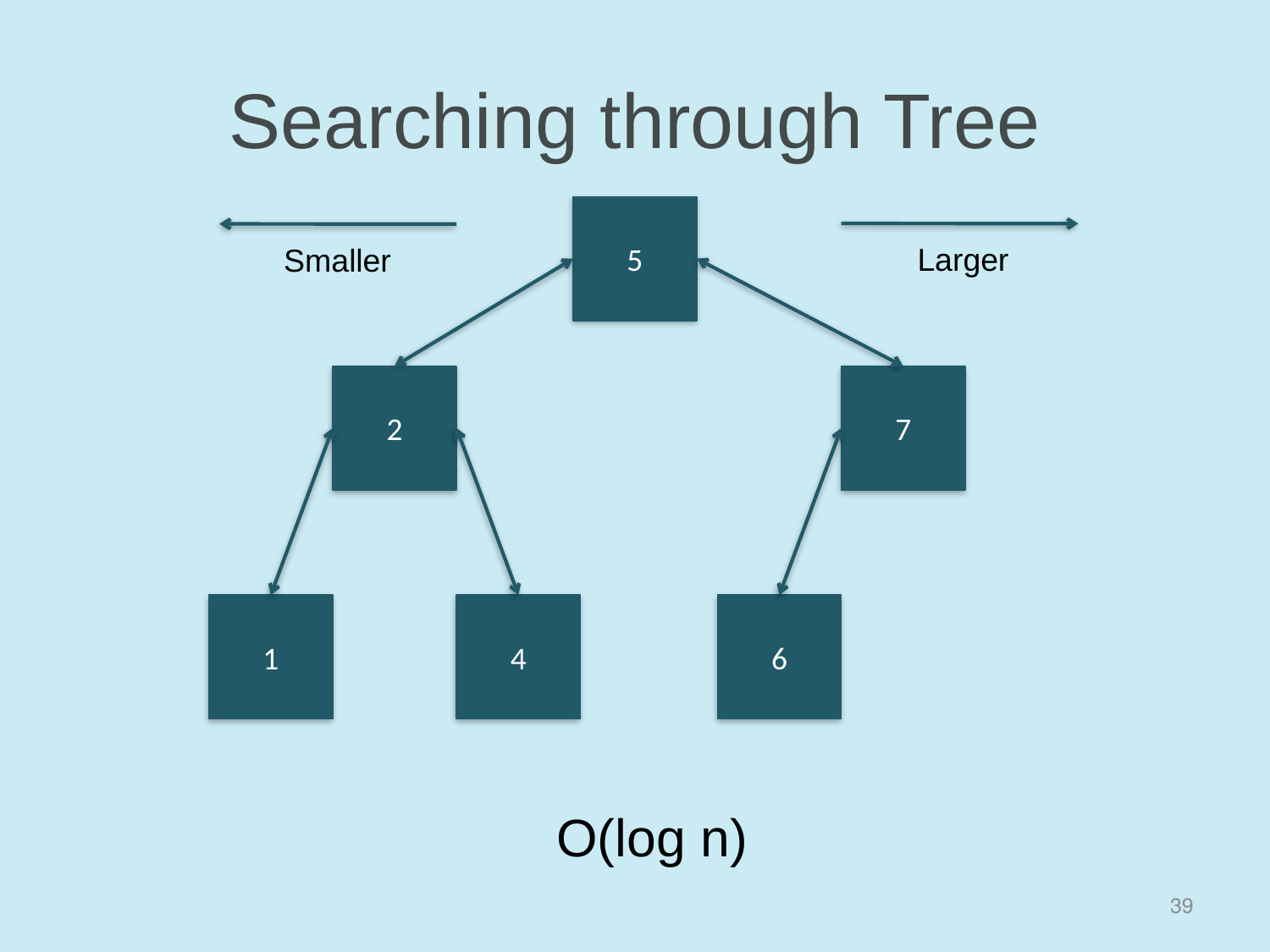

# Searching through Tree
5
Larger
Smaller
2
7
1
4
6
O(log n)
39